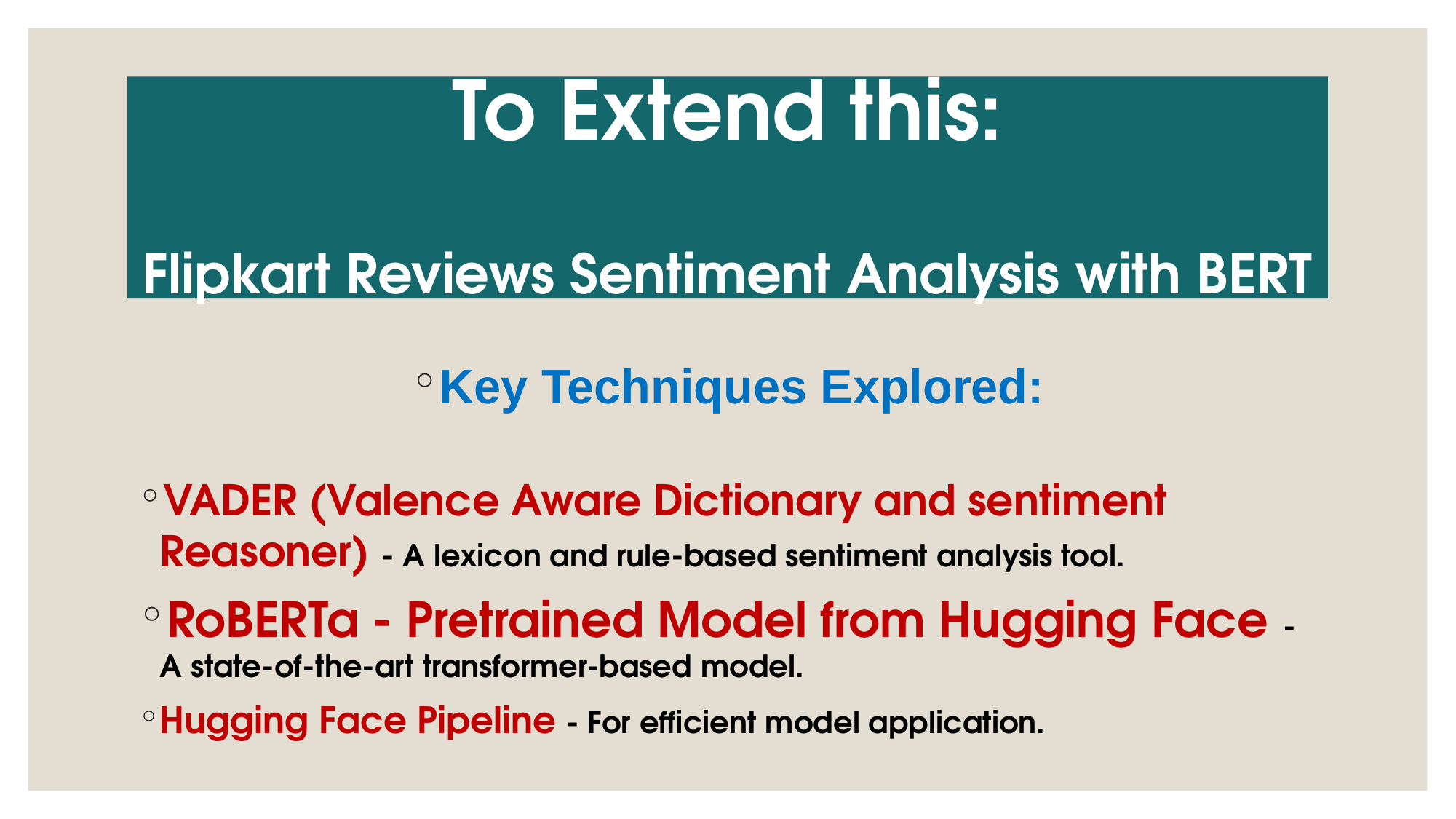

# To Extend this: Flipkart Reviews Sentiment Analysis with BERT
Key Techniques Explored:

VADER (Valence Aware Dictionary and sentiment Reasoner) - A lexicon and rule-based sentiment analysis tool.
RoBERTa - Pretrained Model from Hugging Face - A state-of-the-art transformer-based model.
Hugging Face Pipeline - For efficient model application.